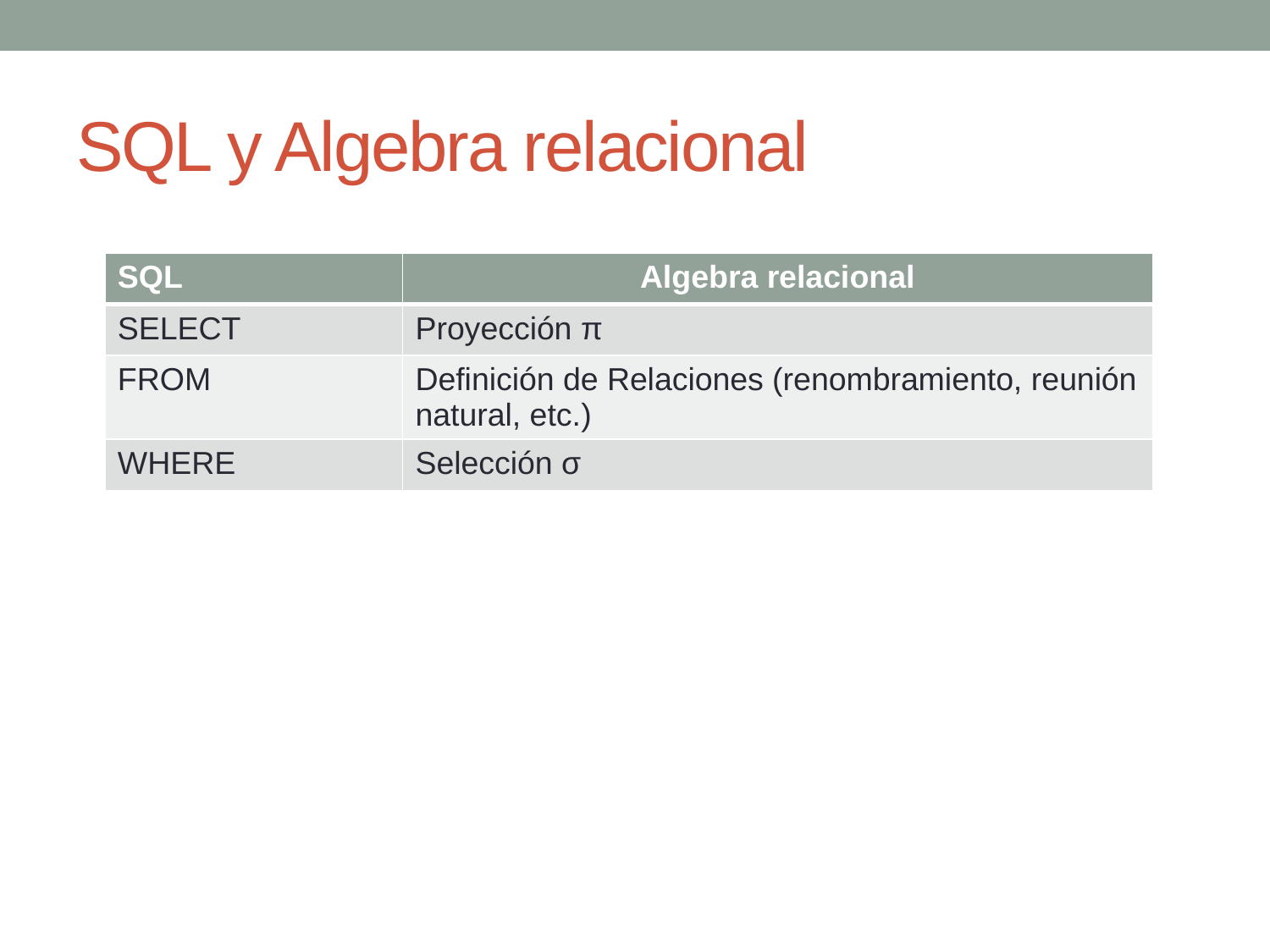

# SQL y Algebra relacional
| SQL | Algebra relacional |
| --- | --- |
| SELECT | Proyección π |
| FROM | Definición de Relaciones (renombramiento, reunión natural, etc.) |
| WHERE | Selección σ |